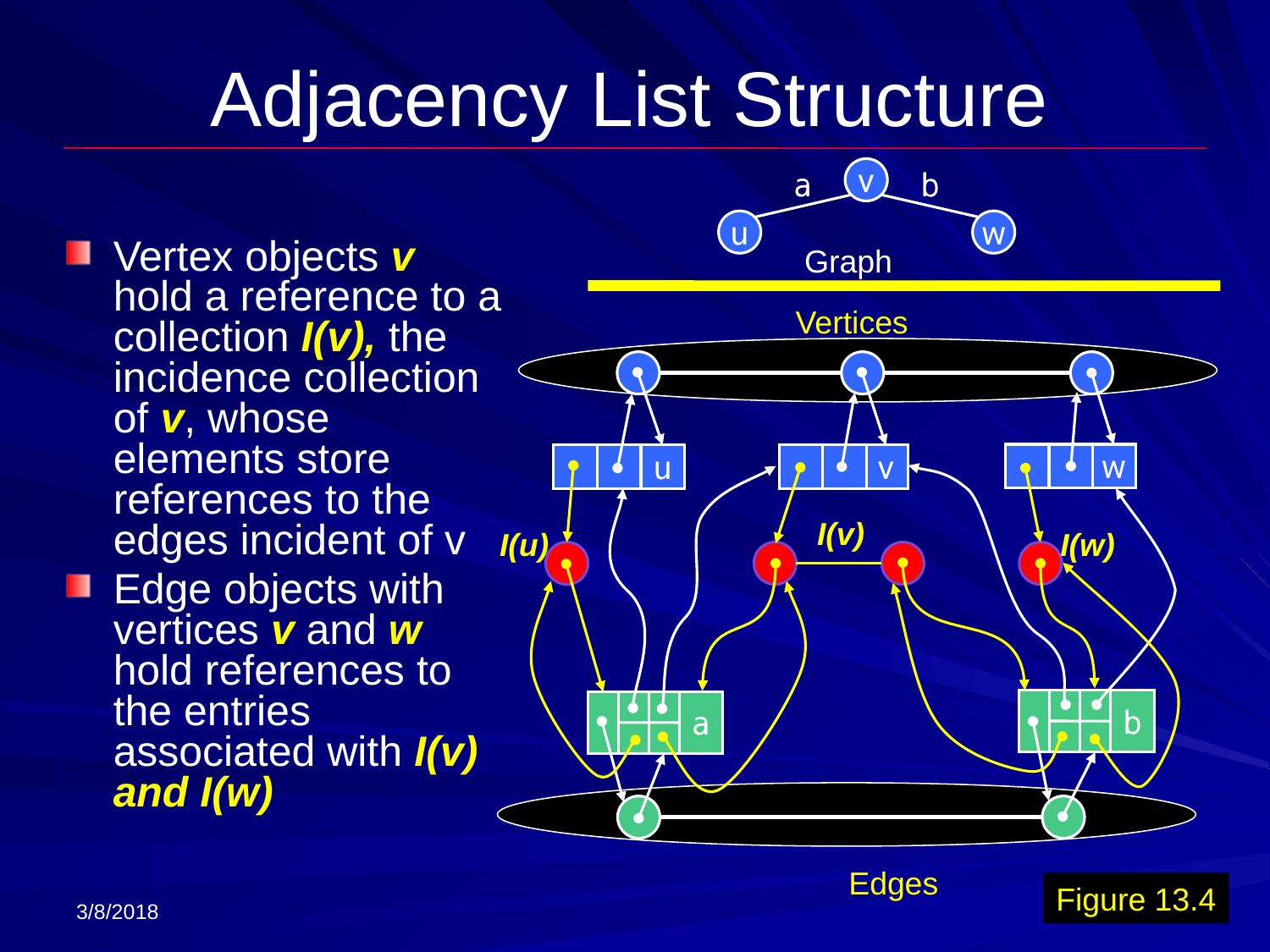

# Adjacency List Structure
a
v
b
u
w
Vertex objects v hold a reference to a collection I(v), the incidence collection of v, whose elements store references to the edges incident of v
Edge objects with vertices v and w hold references to the entries associated with I(v) and I(w)
Graph

Vertices

w

u

v

I(v)
I(u)
I(w)

b

a

Edges
3/8/2018
42
Figure 13.4